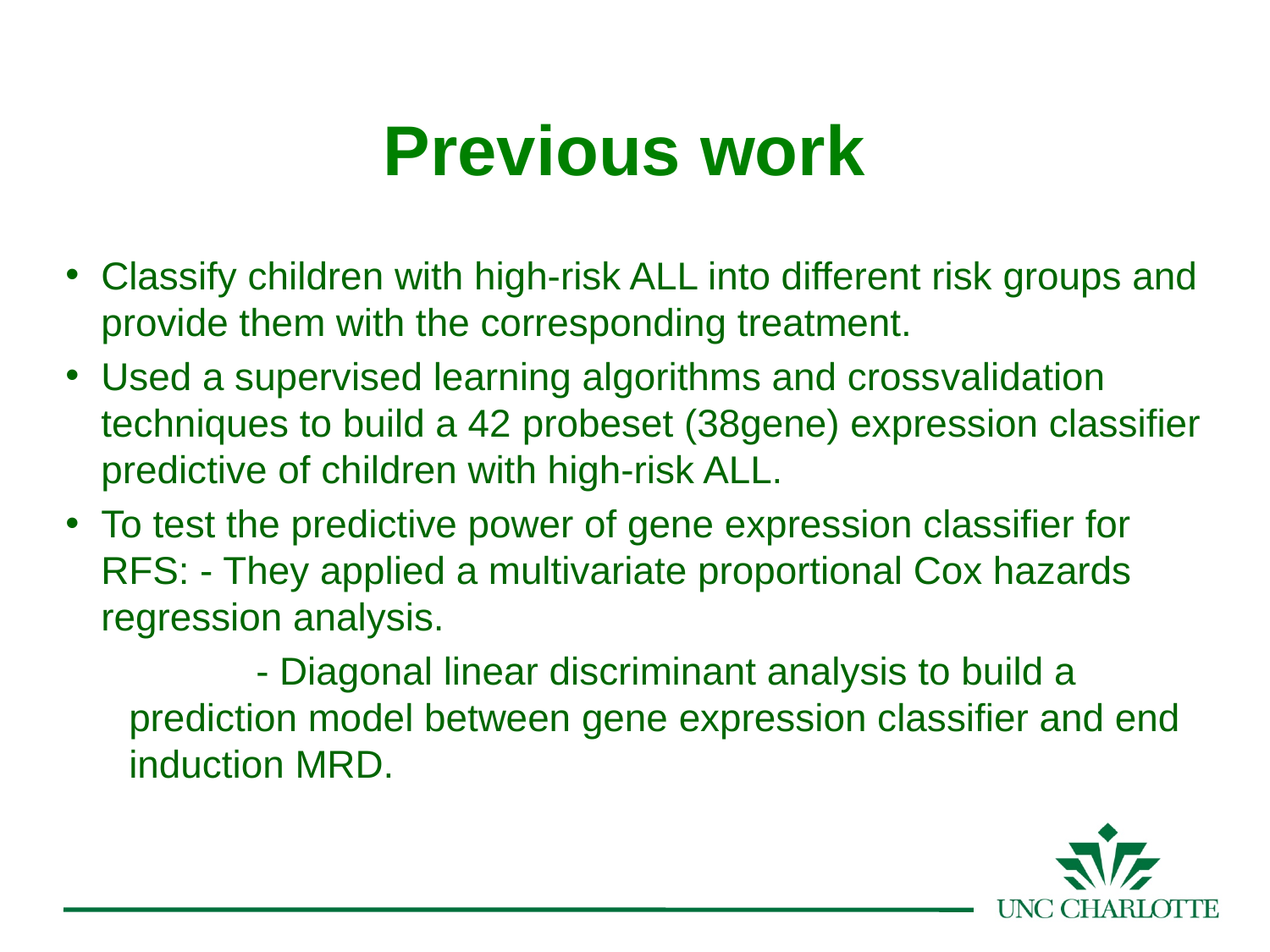

Previous work

Classify children with high-risk ALL into different risk groups and provide them with the corresponding treatment.
Used a supervised learning algorithms and cross­validation techniques to build a 42­ probe­set (38­gene) expression classifier predictive of children with high-risk ALL.
To test the predictive power of gene expression classifier for RFS: - They applied a multivariate proportional Cox hazards regression analysis.
	- Diagonal linear discriminant analysis to build a prediction model between gene expression classifier and end­induction MRD.